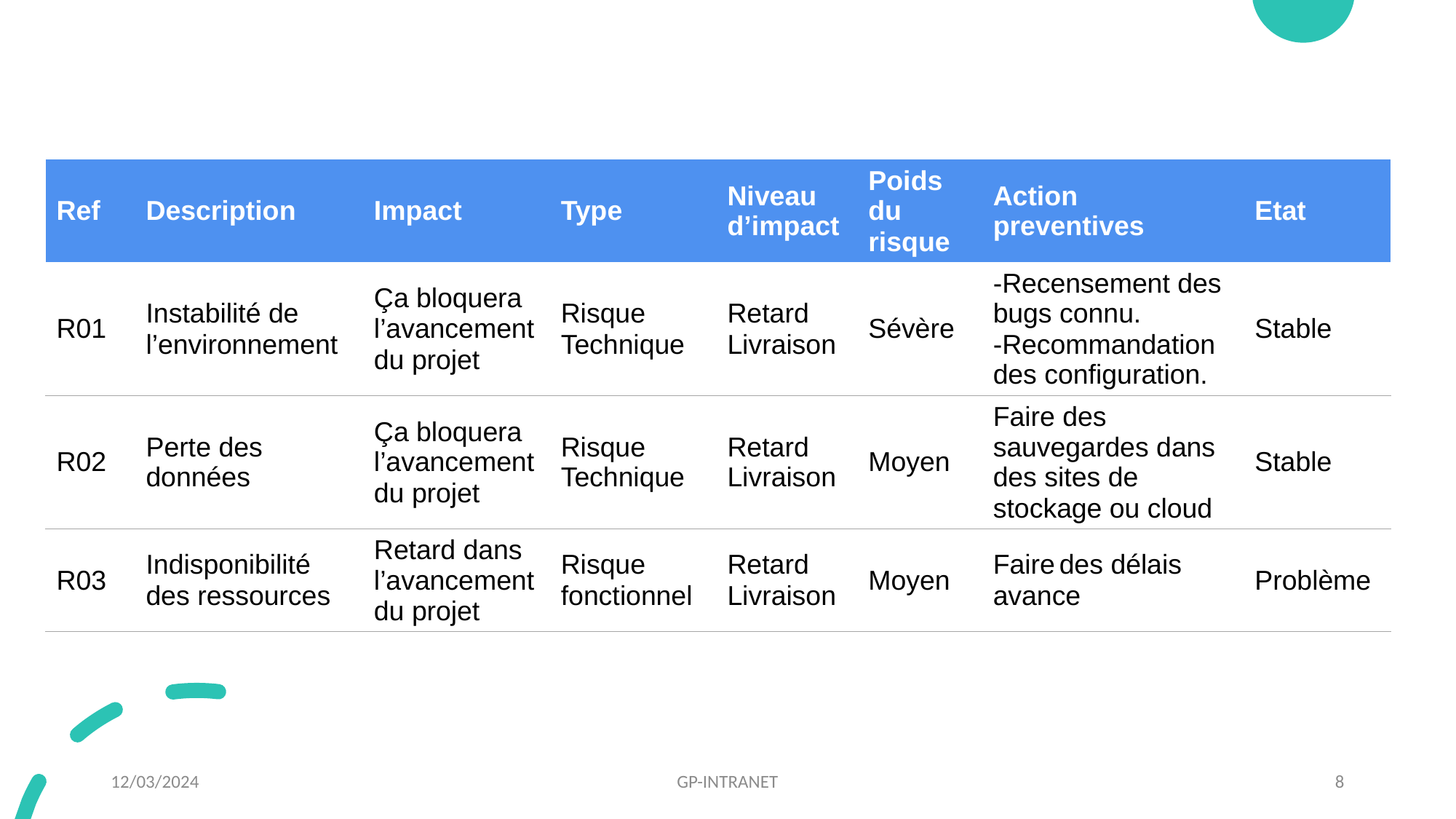

| Ref | Description | Impact | Type | Niveau d’impact | Poids du risque | Action preventives | Etat |
| --- | --- | --- | --- | --- | --- | --- | --- |
| R01 | Instabilité de l’environnement | Ça bloquera l’avancement du projet | Risque Technique | Retard Livraison | Sévère | -Recensement des bugs connu. -Recommandation des configuration. | Stable |
| R02 | Perte des données | Ça bloquera l’avancement du projet | Risque Technique | Retard Livraison | Moyen | Faire des sauvegardes dans des sites de stockage ou cloud | Stable |
| R03 | Indisponibilité des ressources | Retard dans l’avancement du projet | Risque fonctionnel | Retard Livraison | Moyen | Faire des délais avance | Problème |
12/03/2024
GP-INTRANET
8